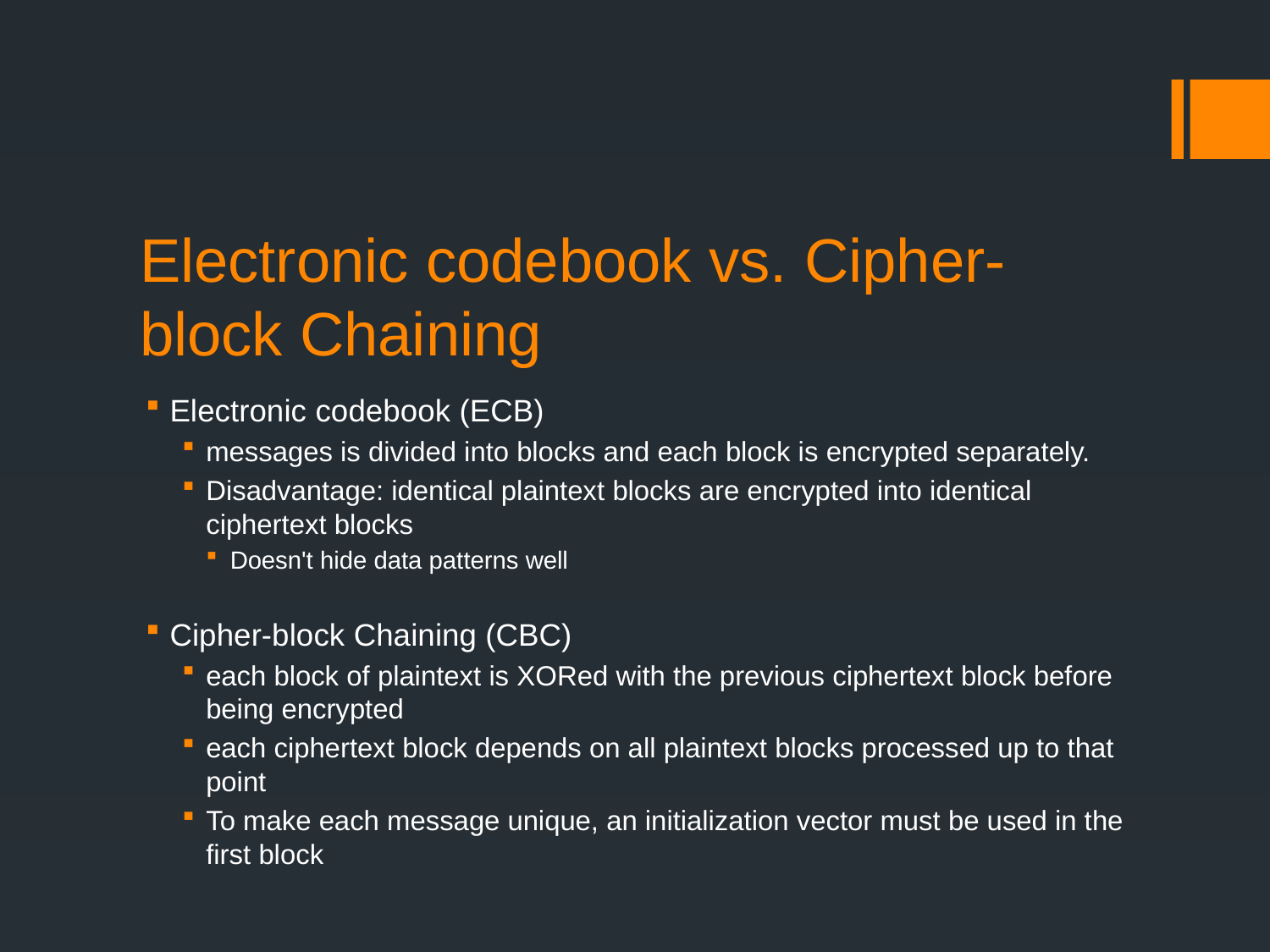

# Electronic codebook vs. Cipher-block Chaining
Electronic codebook (ECB)
messages is divided into blocks and each block is encrypted separately.
Disadvantage: identical plaintext blocks are encrypted into identical ciphertext blocks
Doesn't hide data patterns well

Cipher-block Chaining (CBC)
each block of plaintext is XORed with the previous ciphertext block before being encrypted
each ciphertext block depends on all plaintext blocks processed up to that point
To make each message unique, an initialization vector must be used in the first block